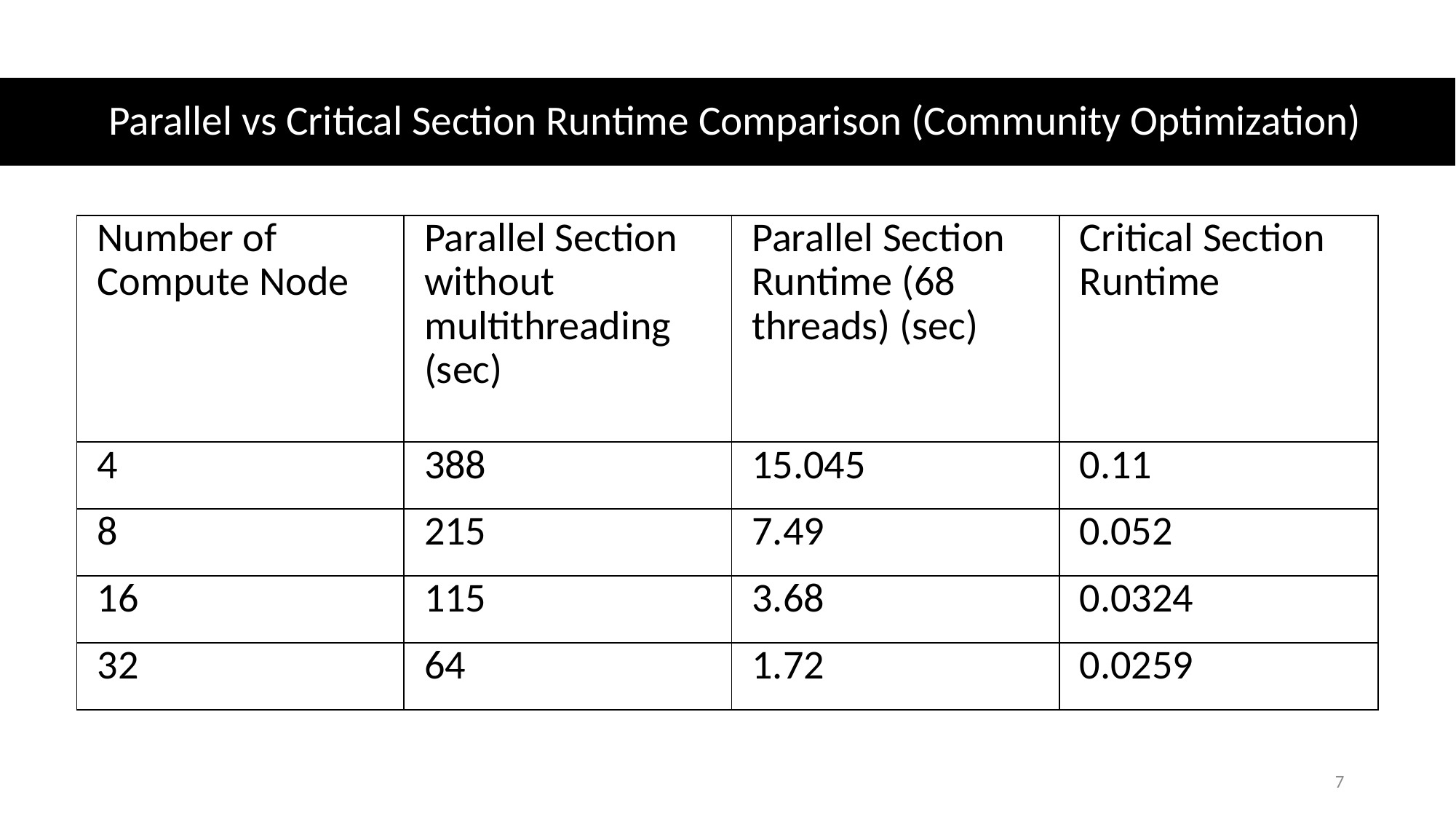

# Parallel vs Critical Section Runtime Comparison (Community Optimization)

| Number of Compute Node | Parallel Section without multithreading (sec) | Parallel Section Runtime (68 threads) (sec) | Critical Section Runtime |
| --- | --- | --- | --- |
| 4 | 388 | 15.045 | 0.11 |
| 8 | 215 | 7.49 | 0.052 |
| 16 | 115 | 3.68 | 0.0324 |
| 32 | 64 | 1.72 | 0.0259 |
7